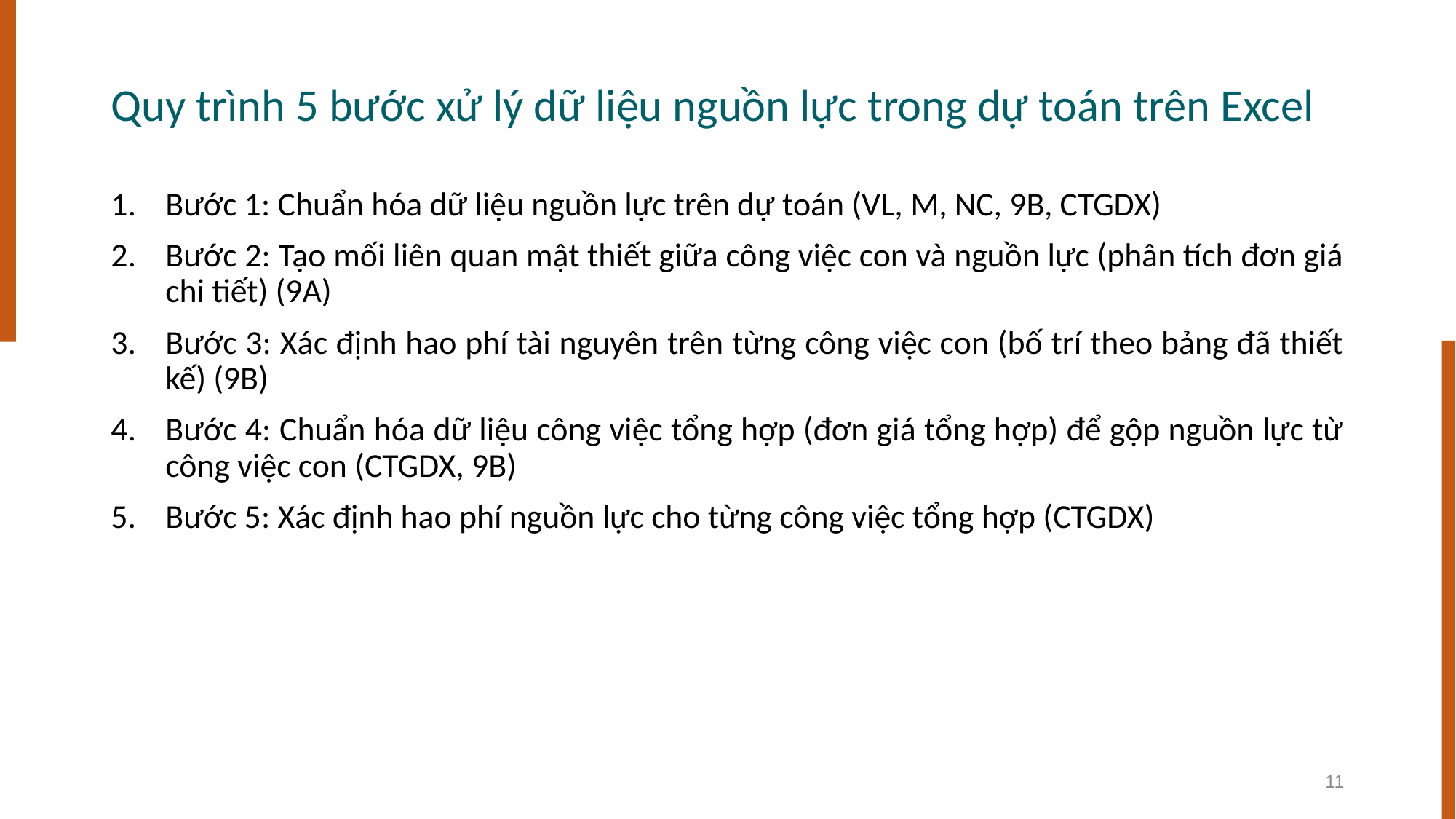

# Quy trình 5 bước xử lý dữ liệu nguồn lực trong dự toán trên Excel
Bước 1: Chuẩn hóa dữ liệu nguồn lực trên dự toán (VL, M, NC, 9B, CTGDX)
Bước 2: Tạo mối liên quan mật thiết giữa công việc con và nguồn lực (phân tích đơn giá chi tiết) (9A)
Bước 3: Xác định hao phí tài nguyên trên từng công việc con (bố trí theo bảng đã thiết kế) (9B)
Bước 4: Chuẩn hóa dữ liệu công việc tổng hợp (đơn giá tổng hợp) để gộp nguồn lực từ công việc con (CTGDX, 9B)
Bước 5: Xác định hao phí nguồn lực cho từng công việc tổng hợp (CTGDX)
11